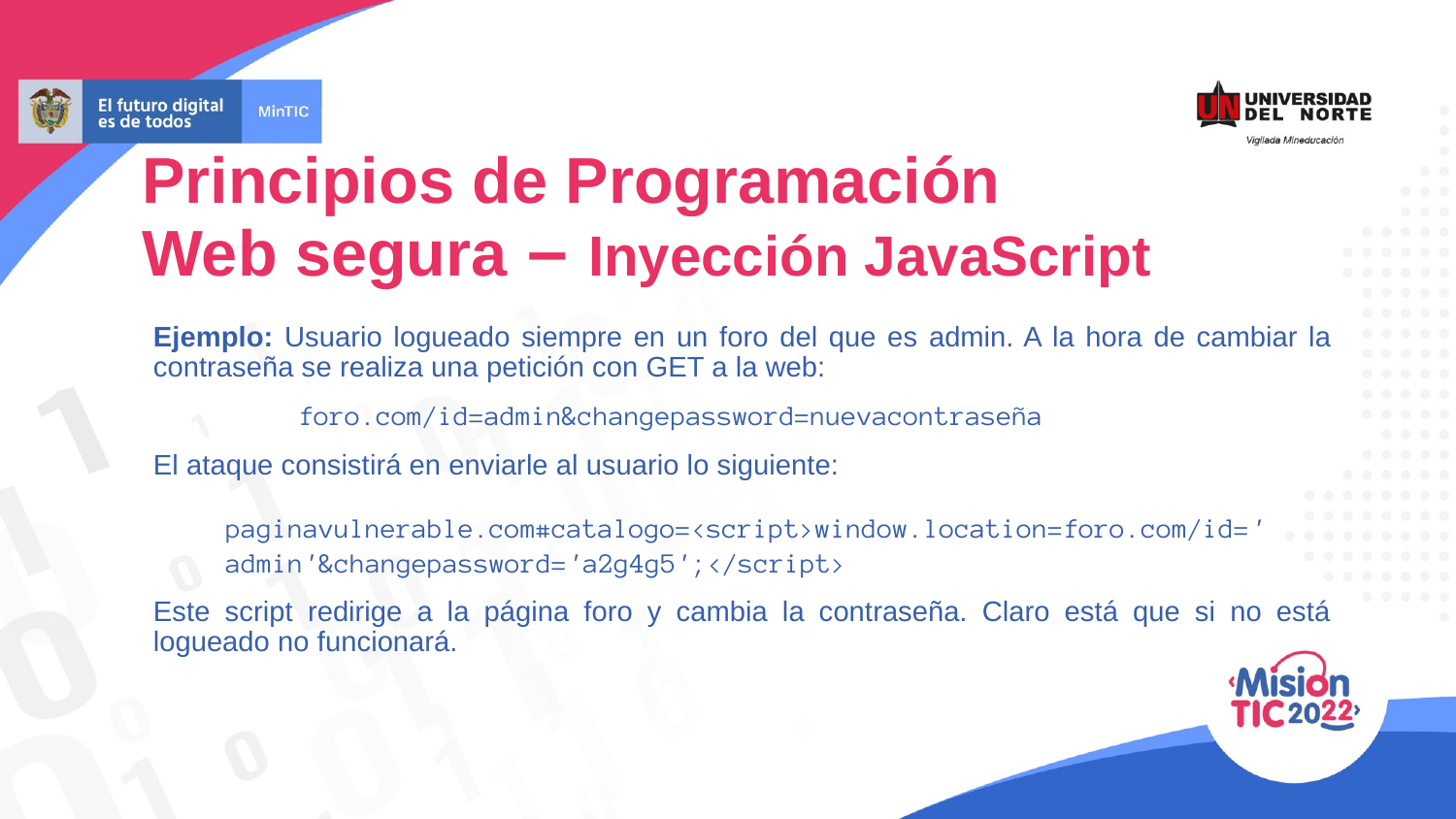

Principios de Programación
Web segura – Inyección JavaScript
Ejemplo: Usuario logueado siempre en un foro del que es admin. A la hora de cambiar la contraseña se realiza una petición con GET a la web:
	foro.com/id=admin&changepassword=nuevacontraseña
El ataque consistirá en enviarle al usuario lo siguiente:

paginavulnerable.com#catalogo=<script>window.location=foro.com/id='
admin'&changepassword='a2g4g5';</script>
Este script redirige a la página foro y cambia la contraseña. Claro está que si no está logueado no funcionará.